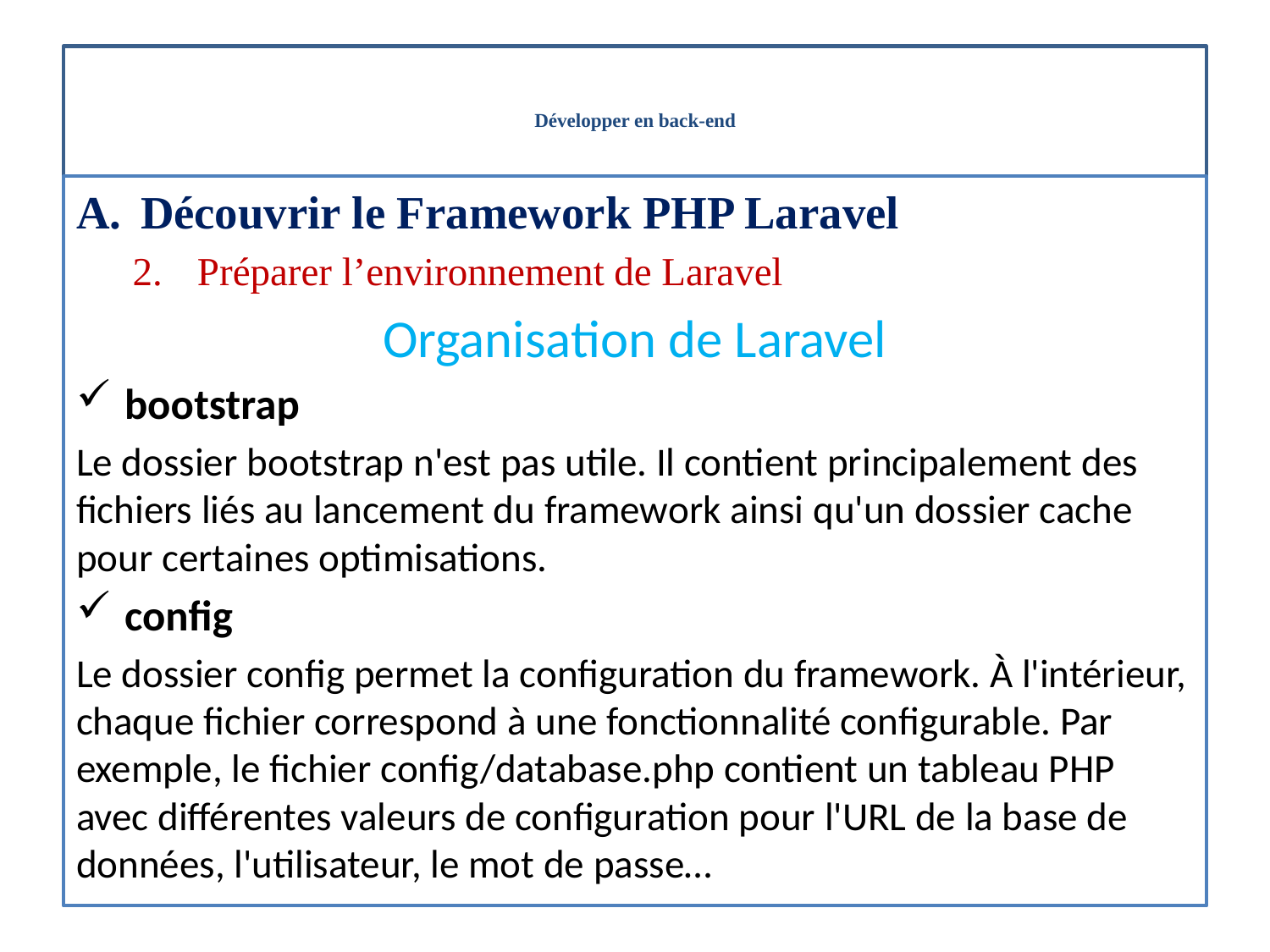

# Développer en back-end
Découvrir le Framework PHP Laravel
Préparer l’environnement de Laravel
Organisation de Laravel
bootstrap
Le dossier bootstrap n'est pas utile. Il contient principalement des fichiers liés au lancement du framework ainsi qu'un dossier cache pour certaines optimisations.
config
Le dossier config permet la configuration du framework. À l'intérieur, chaque fichier correspond à une fonctionnalité configurable. Par exemple, le fichier config/database.php contient un tableau PHP avec différentes valeurs de configuration pour l'URL de la base de données, l'utilisateur, le mot de passe…